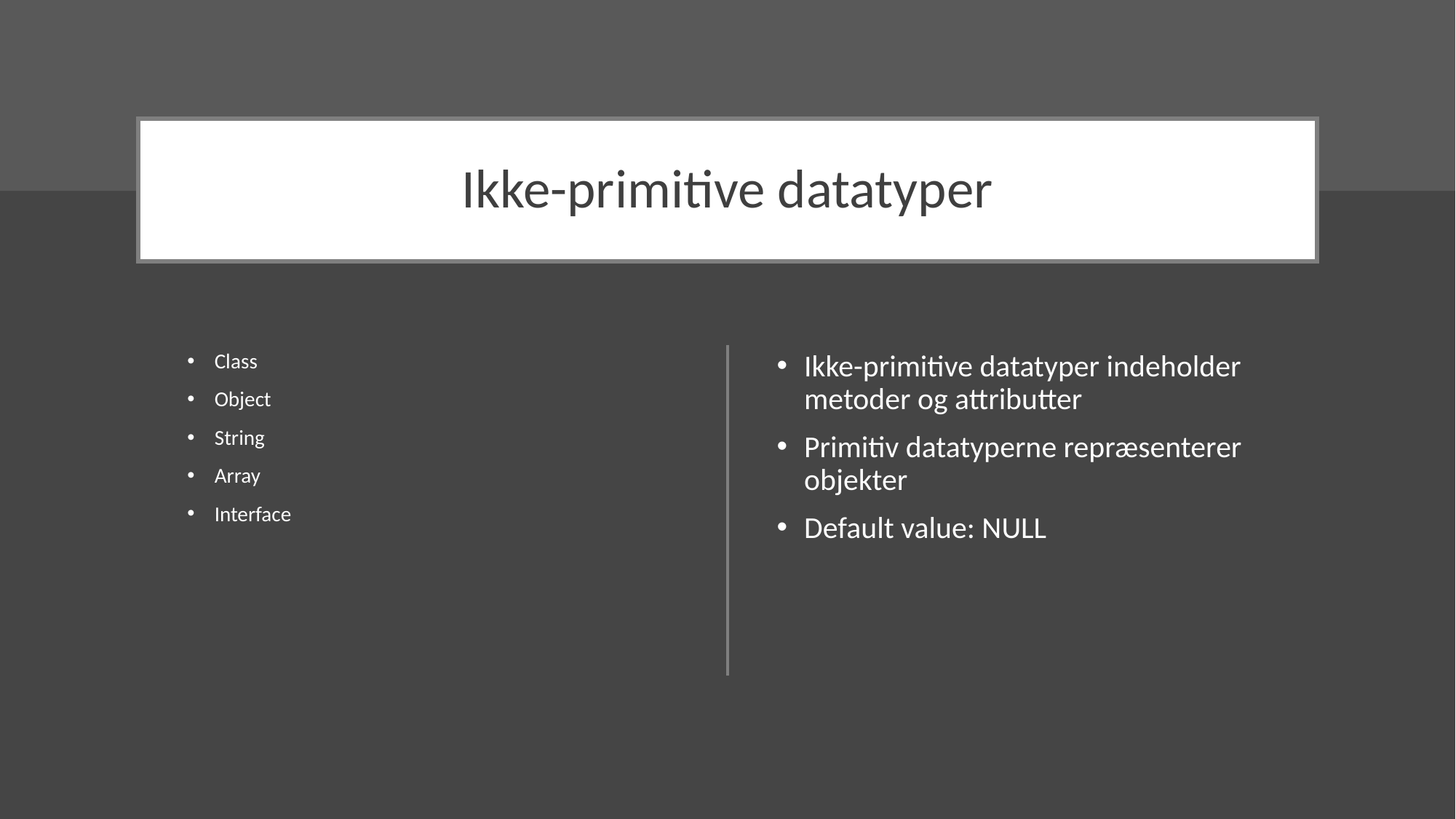

# Ikke-primitive datatyper
Class
Object
String
Array
Interface
Ikke-primitive datatyper indeholder metoder og attributter
Primitiv datatyperne repræsenterer objekter
Default value: NULL